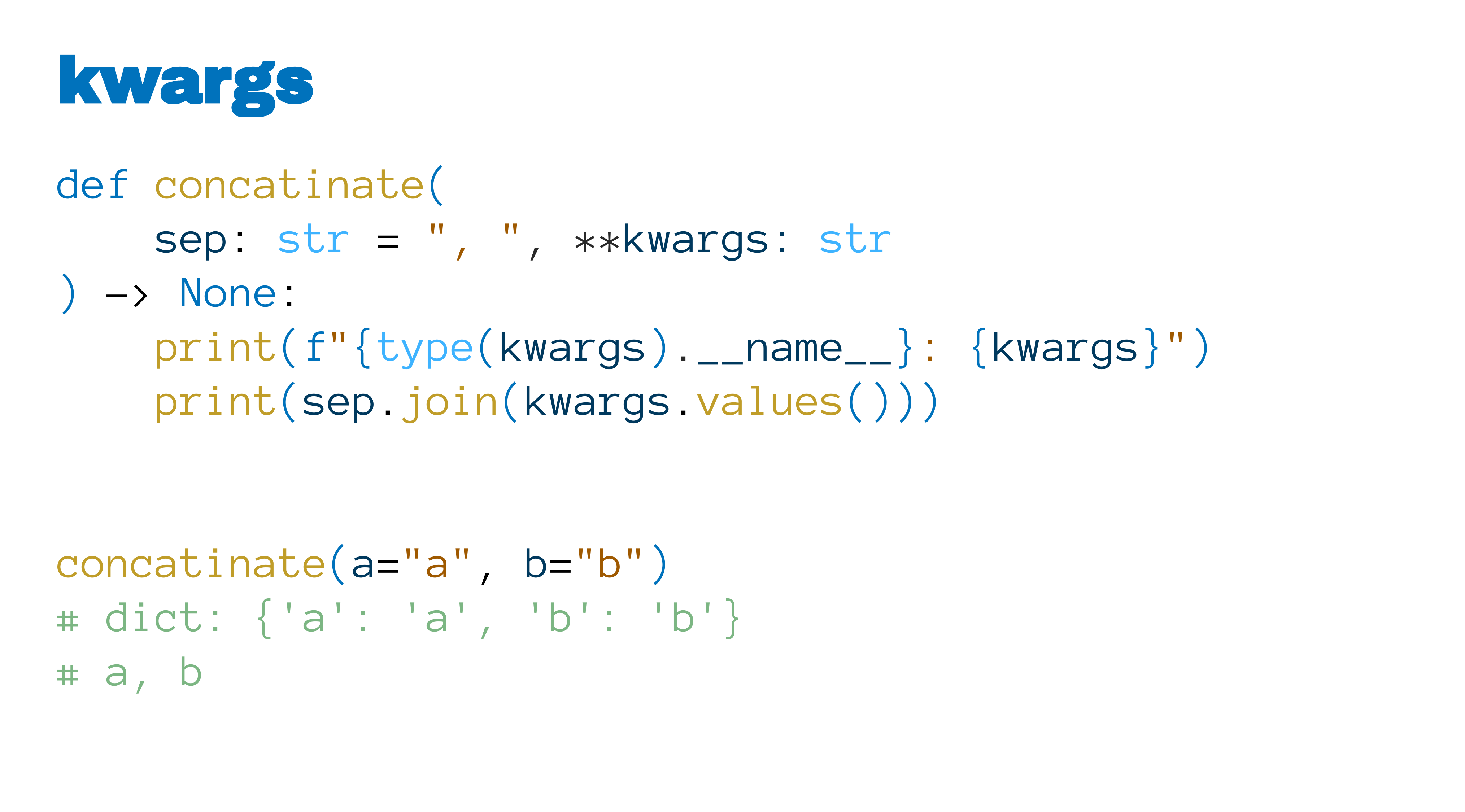

# kwargs
def concatinate(
    sep: str = ", ", **kwargs: str
) -> None:
    print(f"{type(kwargs).__name__}: {kwargs}")
    print(sep.join(kwargs.values()))

concatinate(a="a", b="b")
# dict: {'a': 'a', 'b': 'b'}
# a, b
36